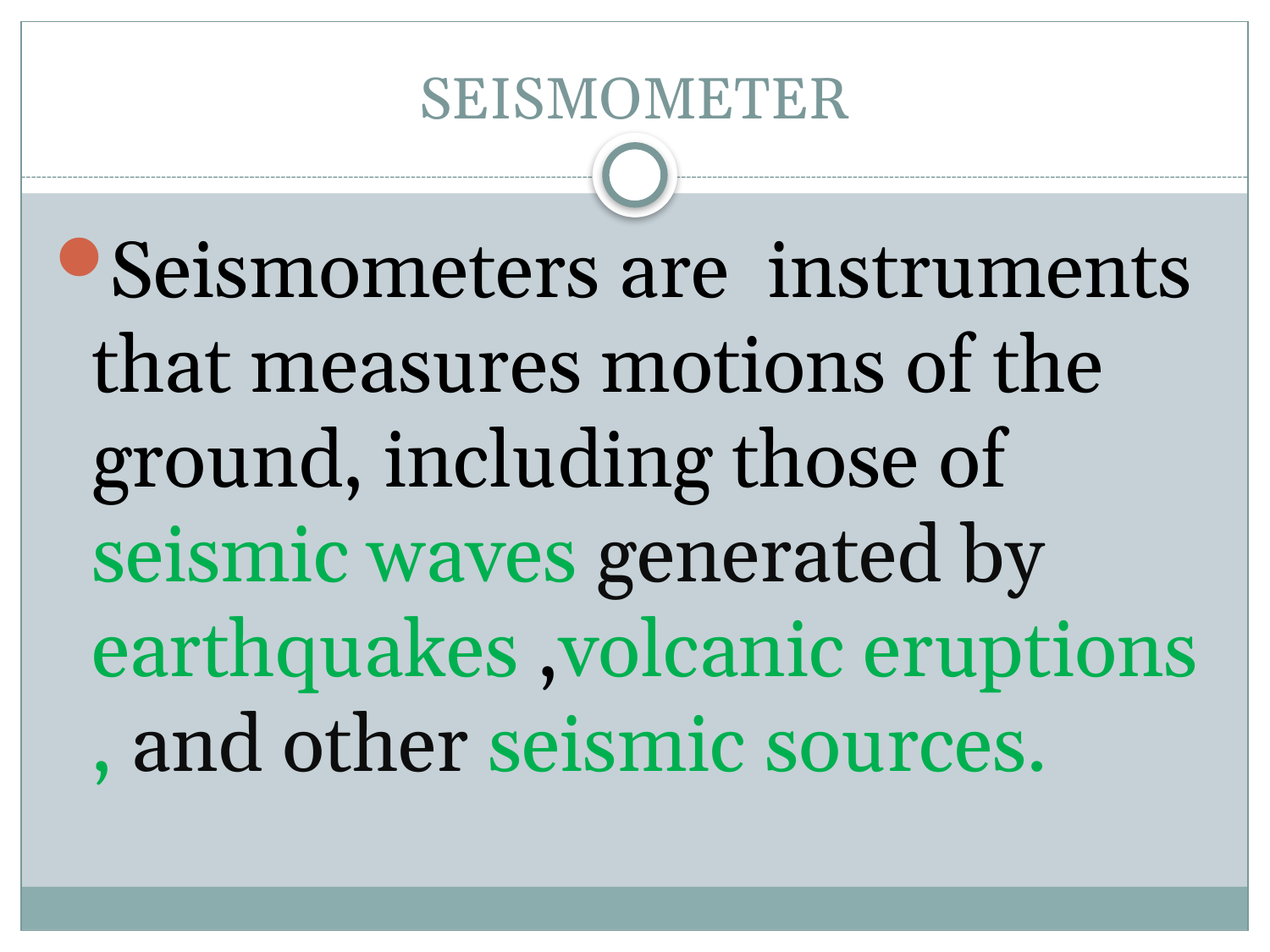

# SEISMOMETER
Seismometers are  instruments that measures motions of the ground, including those of seismic waves generated by earthquakes ,volcanic eruptions , and other seismic sources.